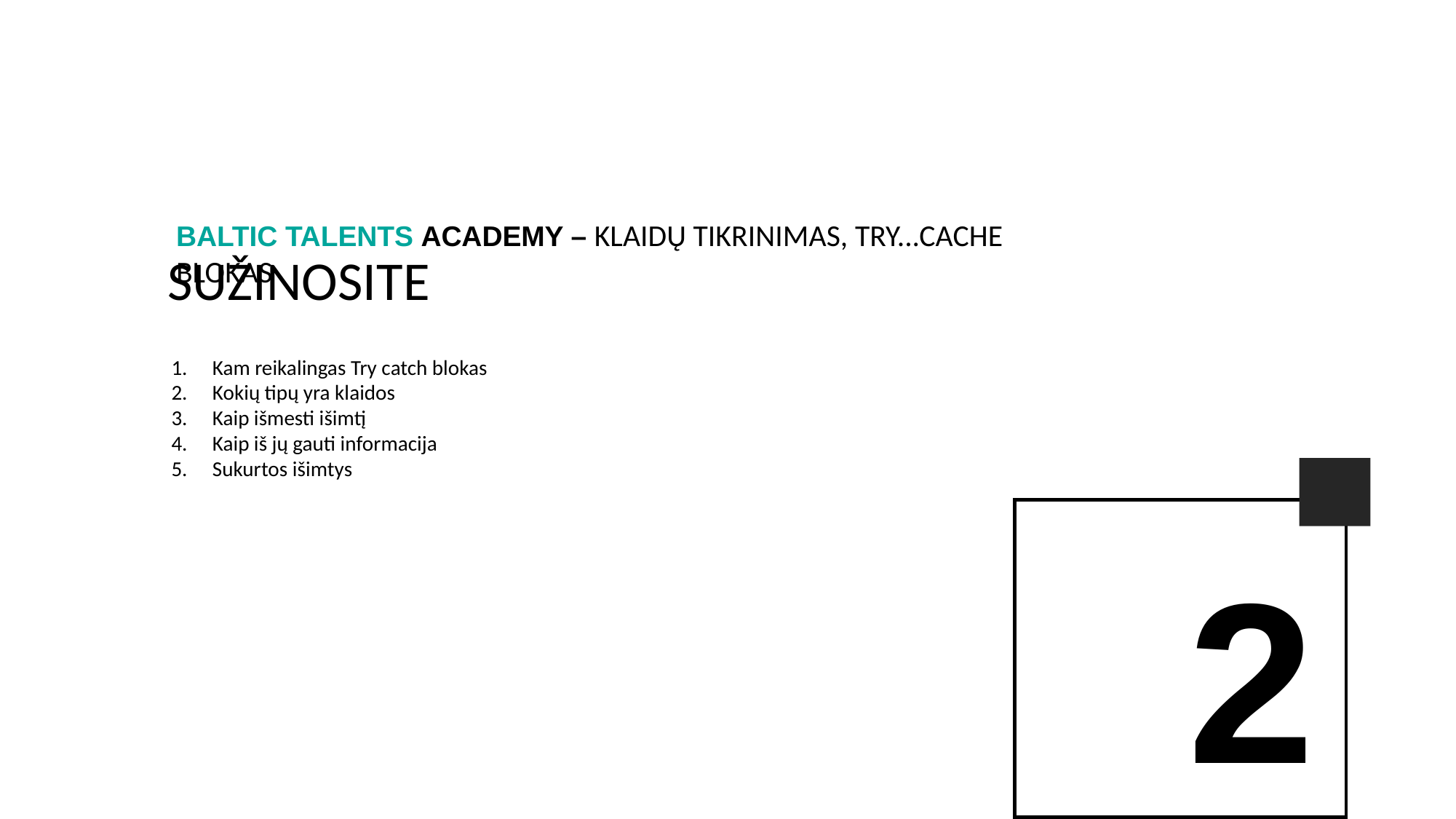

BALTIc TALENTs AcADEMy – Klaidų tikrinimas, Try...cache blokas

Sužinosite
Kam reikalingas Try catch blokas
Kokių tipų yra klaidos
Kaip išmesti išimtį
Kaip iš jų gauti informacija
Sukurtos išimtys

2